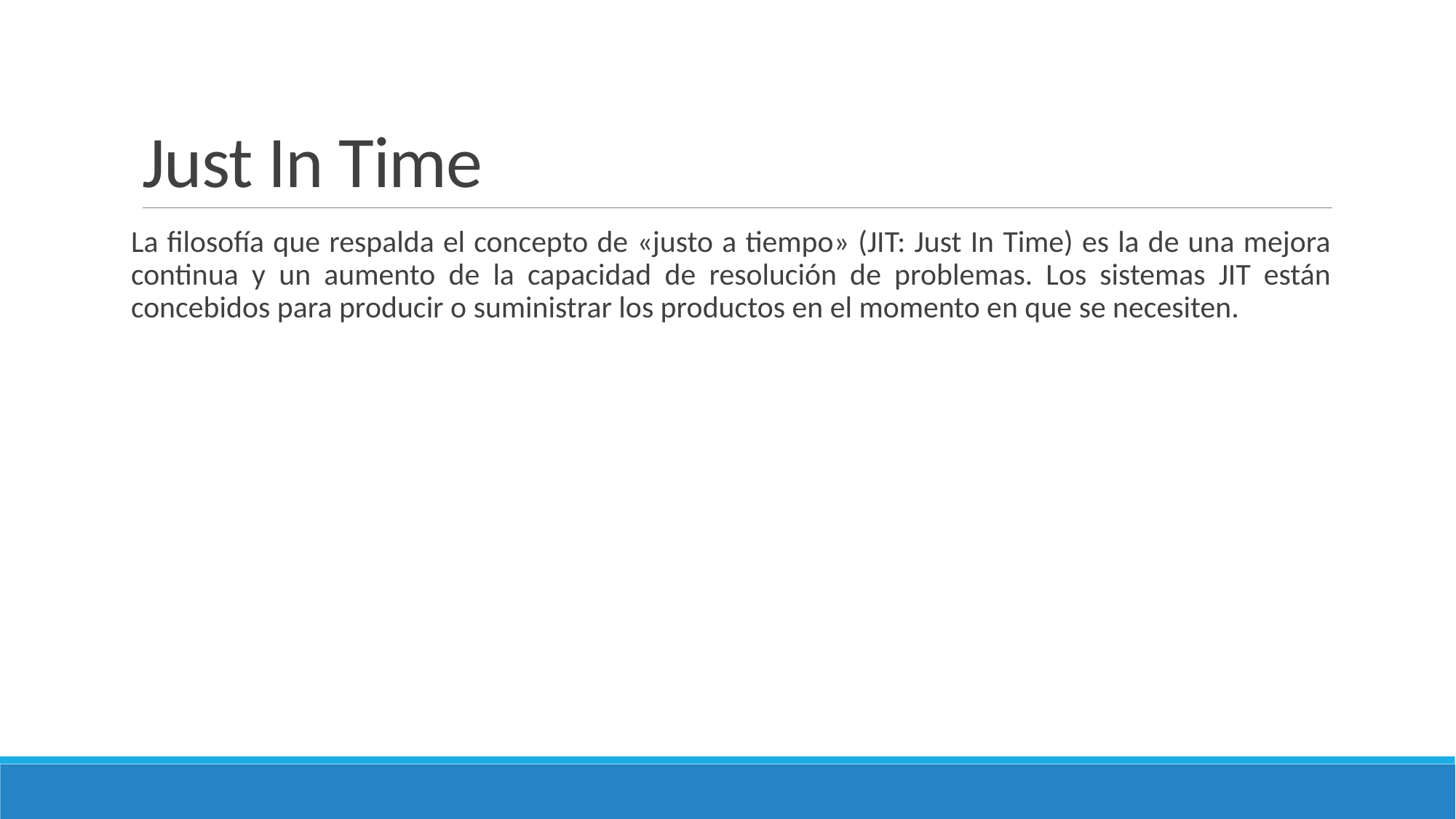

# Just In Time
La filosofía que respalda el concepto de «justo a tiempo» (JIT: Just In Time) es la de una mejora continua y un aumento de la capacidad de resolución de problemas. Los sistemas JIT están concebidos para producir o suministrar los productos en el momento en que se necesiten.